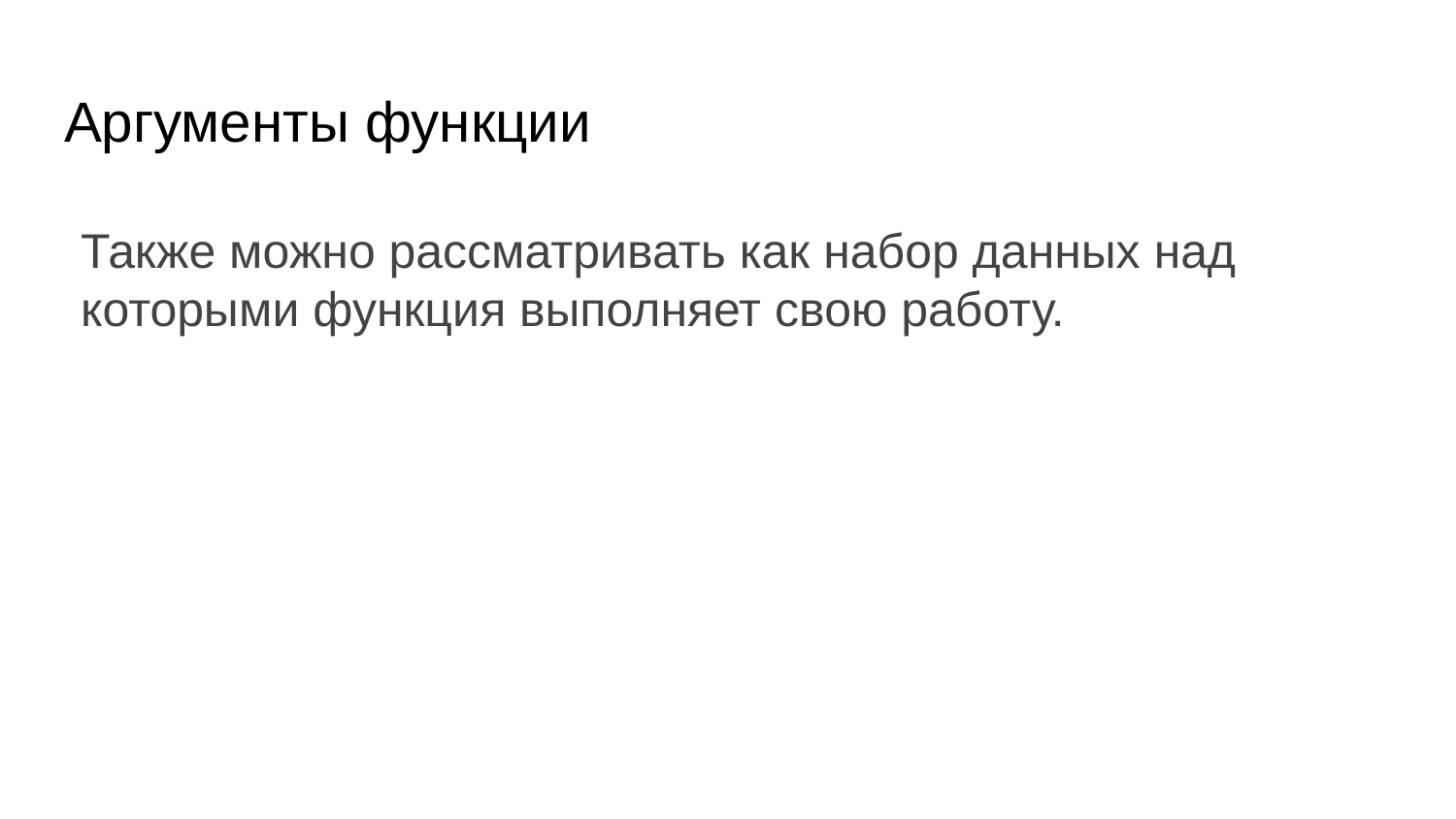

# Аргументы функции
Также можно рассматривать как набор данных над которыми функция выполняет свою работу.